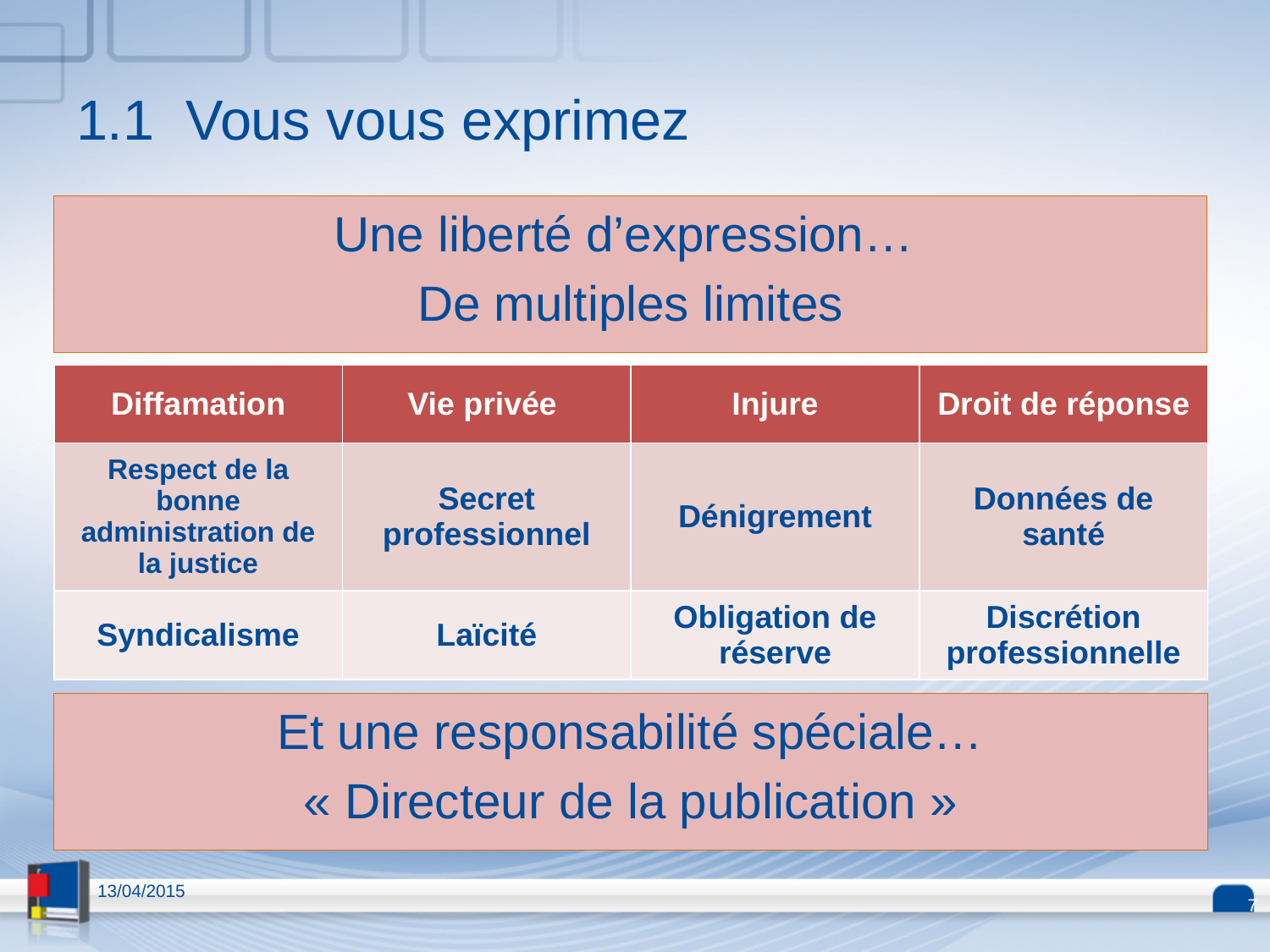

# 1.1  Vous vous exprimez
Une liberté d’expression…
De multiples limites
| Diffamation | Vie privée | Injure | Droit de réponse |
| --- | --- | --- | --- |
| Respect de la bonne administration de la justice | Secret professionnel | Dénigrement | Données de santé |
| Syndicalisme | Laïcité | Obligation de réserve | Discrétion professionnelle |
Et une responsabilité spéciale…
« Directeur de la publication »
13/04/2015
7